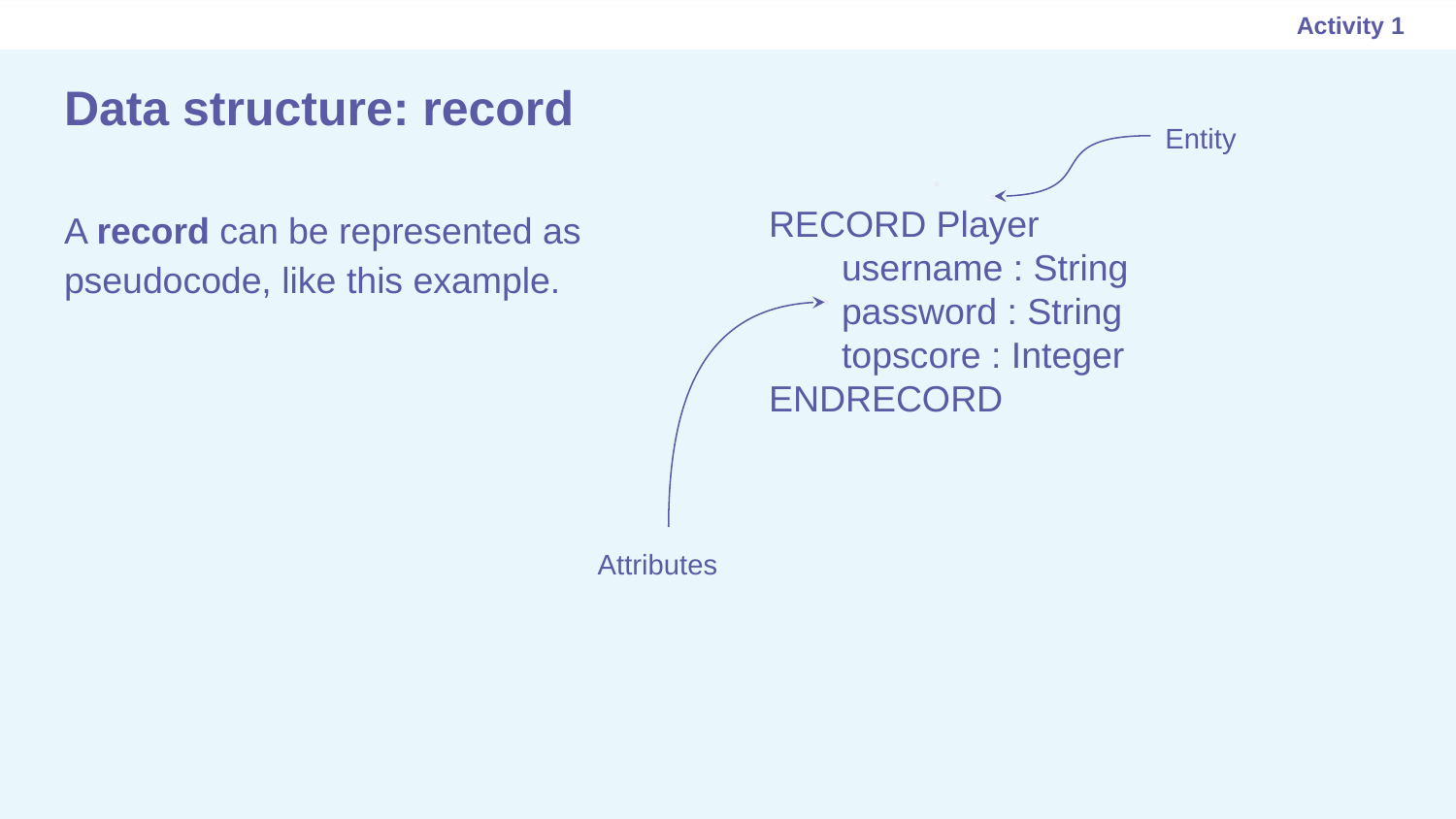

Activity 1
# Data structure: record
Entity

RECORD Player
username : String
password : String
topscore : Integer
ENDRECORD
A record can be represented as pseudocode, like this example.

Attributes